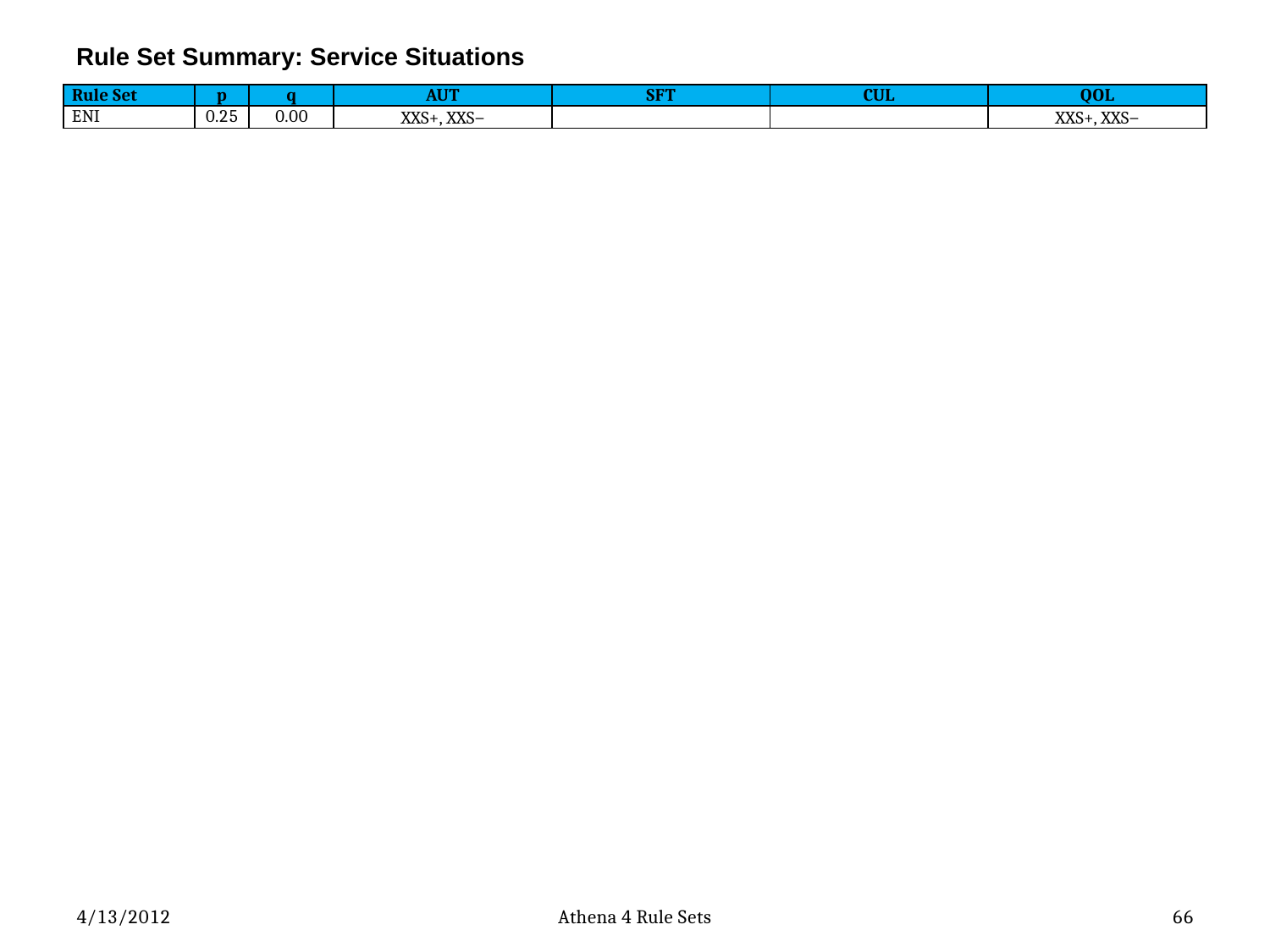

# Rule Set Summary: Service Situations
| Rule Set | p | q | AUT | SFT | CUL | QOL |
| --- | --- | --- | --- | --- | --- | --- |
| ENI | 0.25 | 0.00 | XXS+, XXS– |  |  | XXS+, XXS– |
4/13/2012
Athena 4 Rule Sets
66